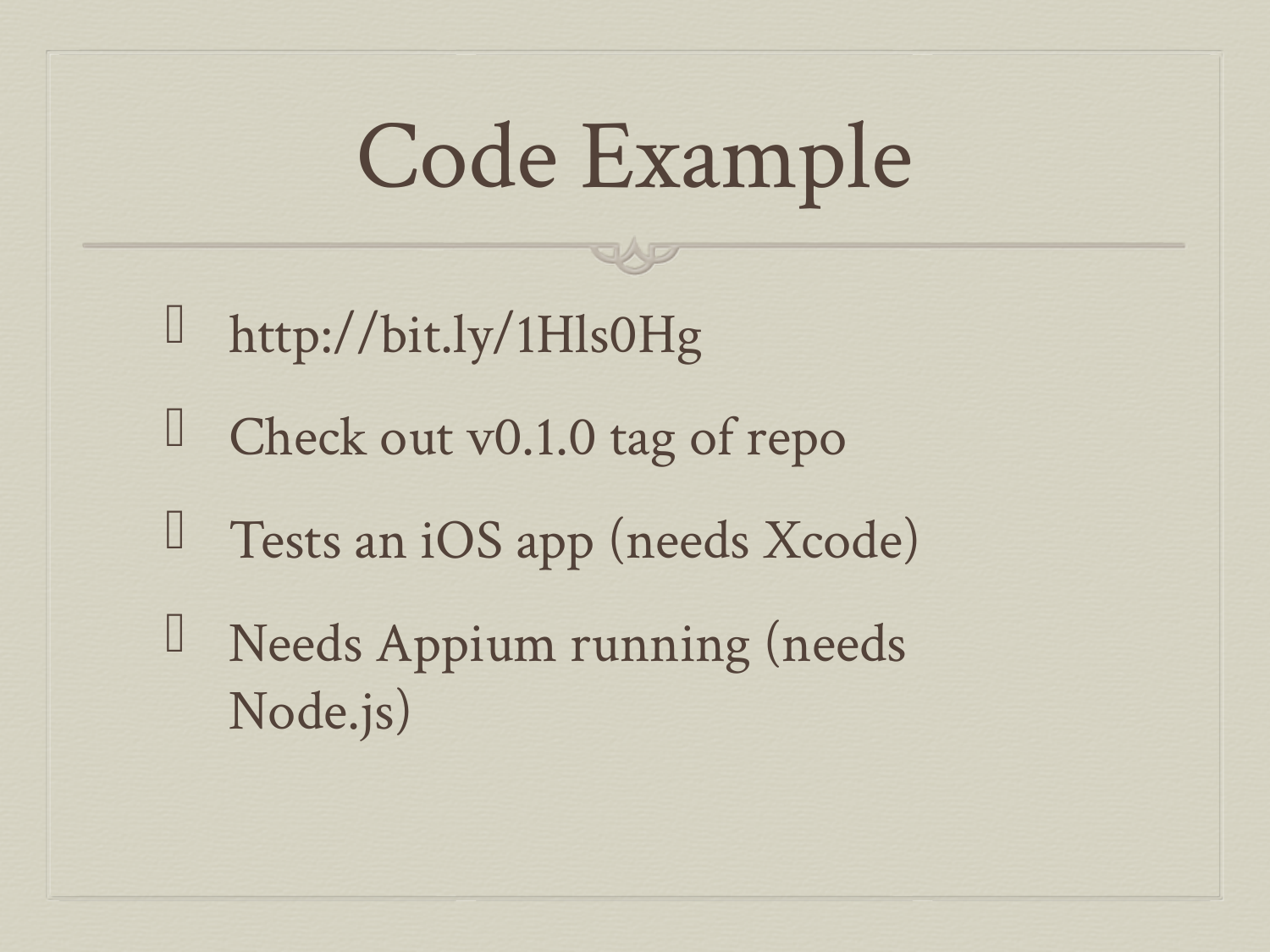

# Code Example
http://bit.ly/1Hls0Hg
Check out v0.1.0 tag of repo
Tests an iOS app (needs Xcode)
Needs Appium running (needs Node.js)